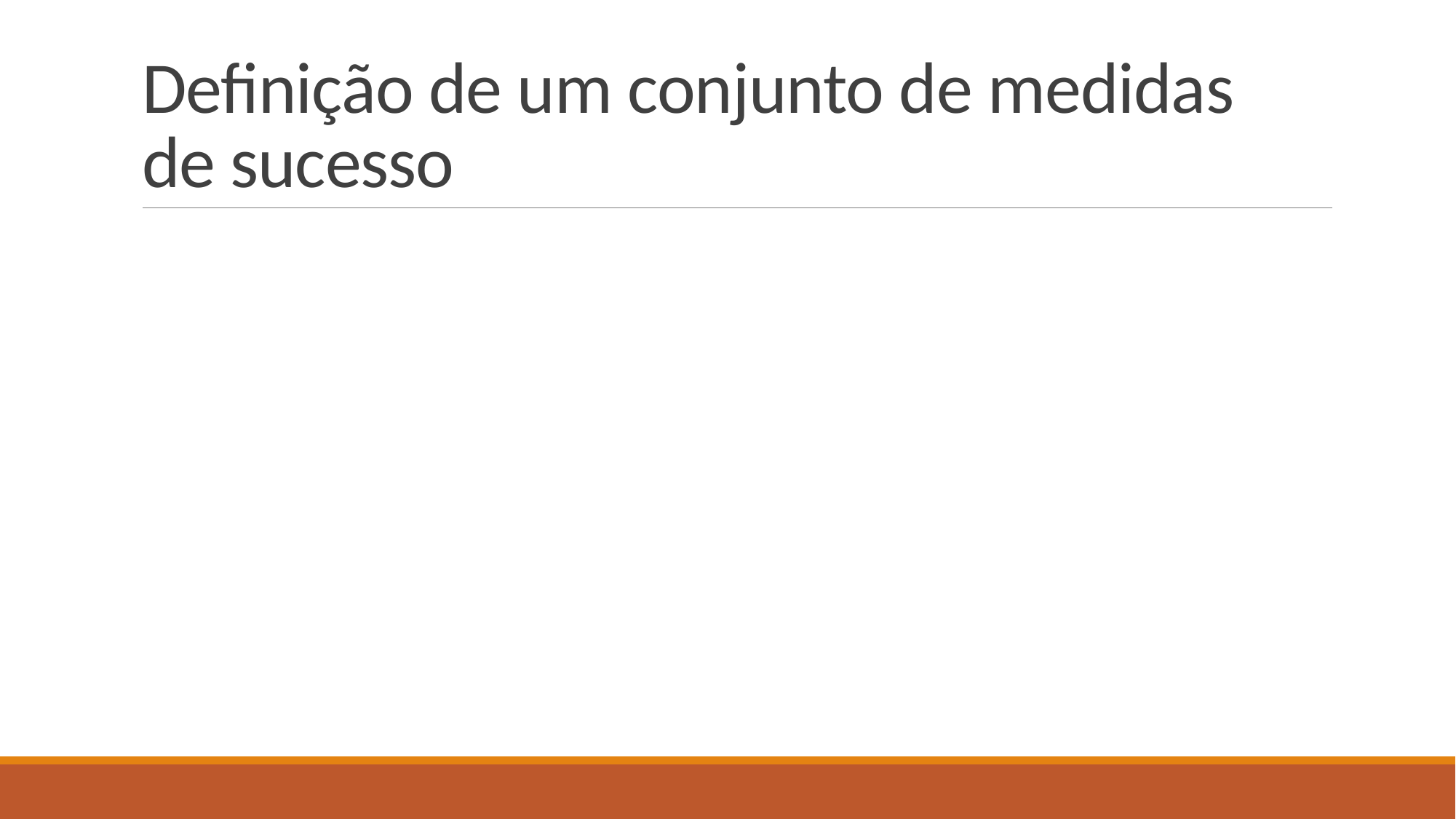

# Definição de um conjunto de medidas de sucesso